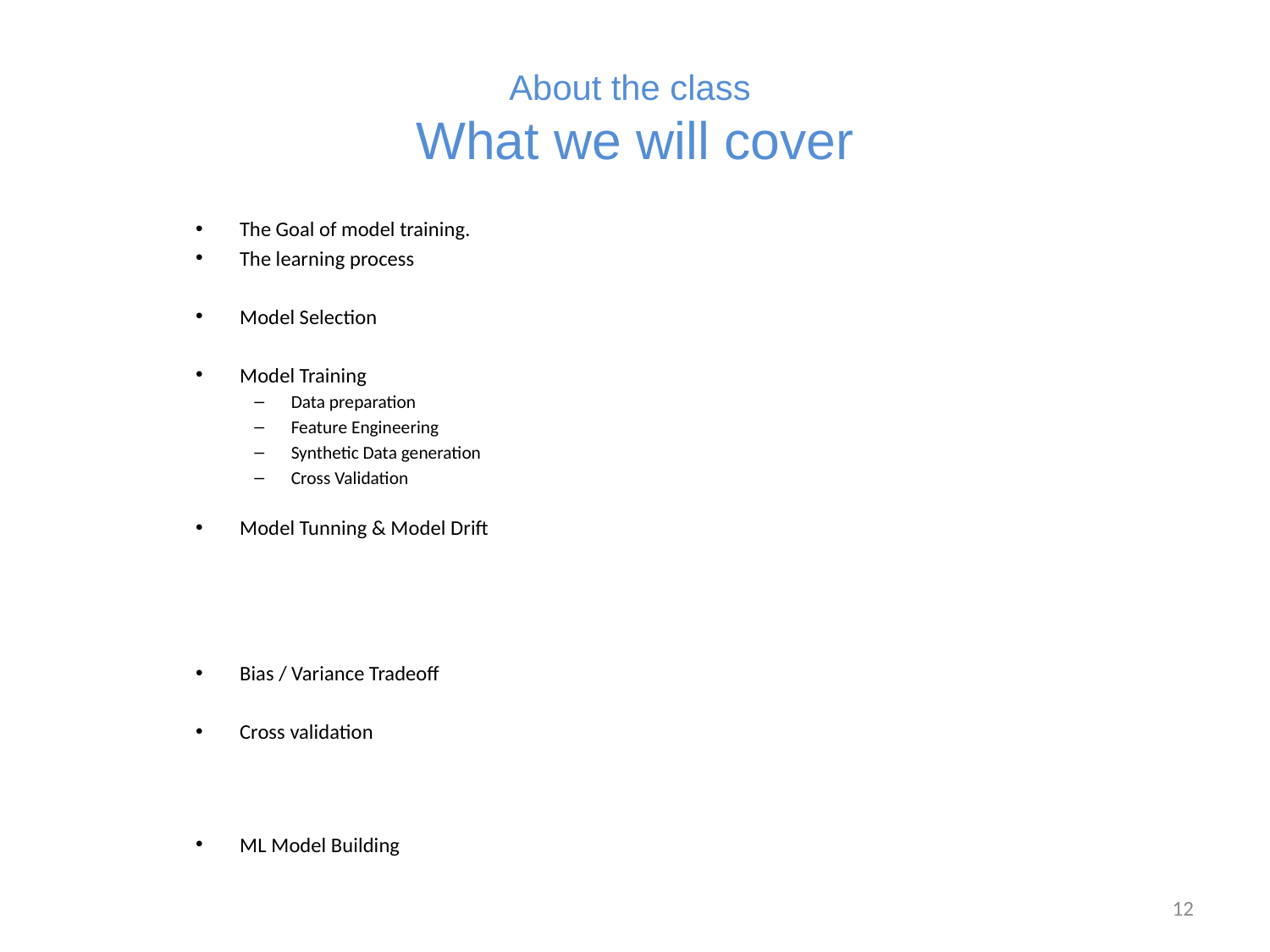

# About the class What we will cover
The Goal of model training.
The learning process

Model Selection

Model Training
Data preparation
Feature Engineering
Synthetic Data generation
Cross Validation
Model Tunning & Model Drift

Bias / Variance Tradeoff

Cross validation

ML Model Building

12